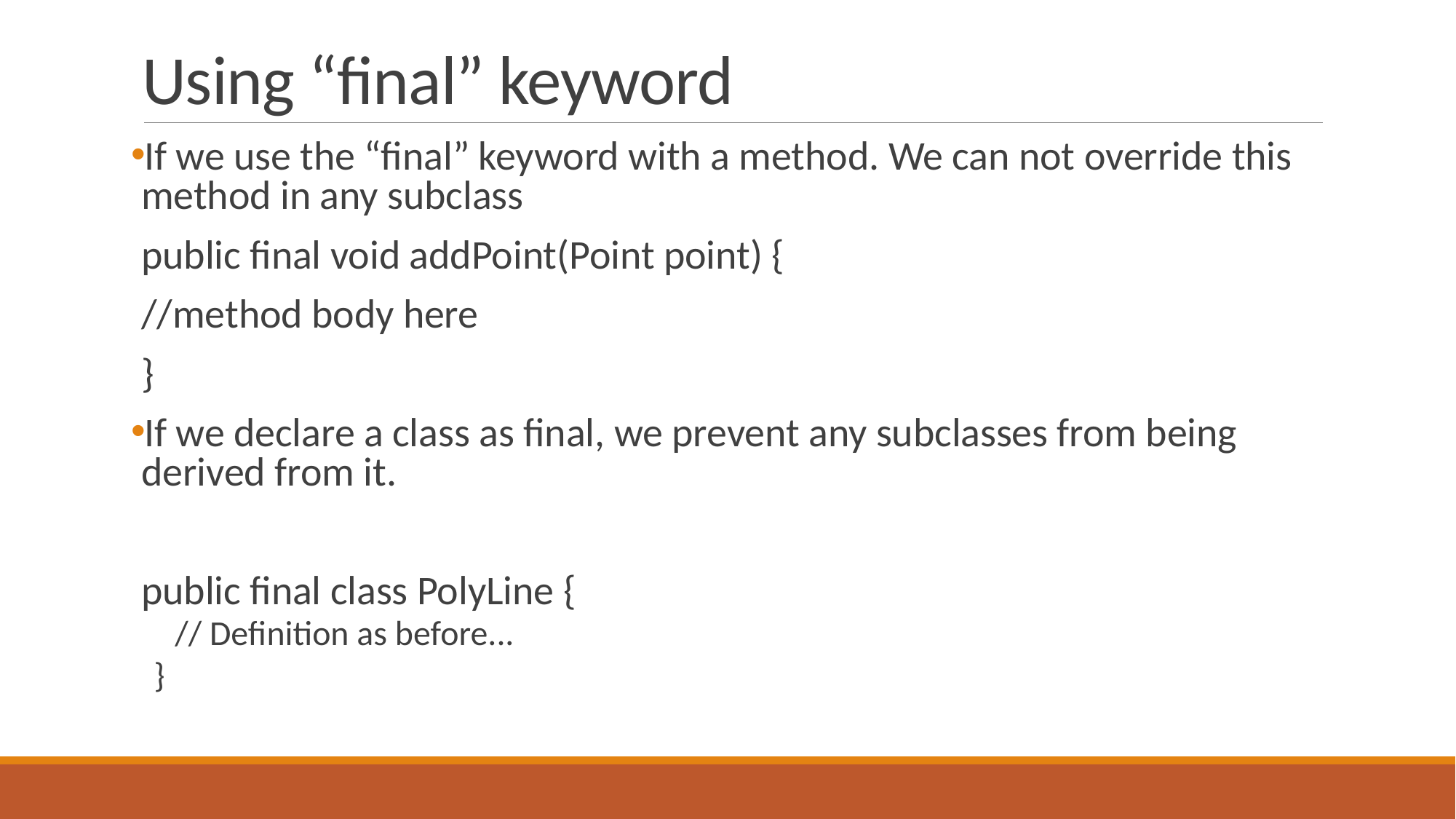

# Using “final” keyword
If we use the “final” keyword with a method. We can not override this method in any subclass
	public final void addPoint(Point point) {
		//method body here
	}
If we declare a class as final, we prevent any subclasses from being derived from it.

	public final class PolyLine {
	// Definition as before...
}